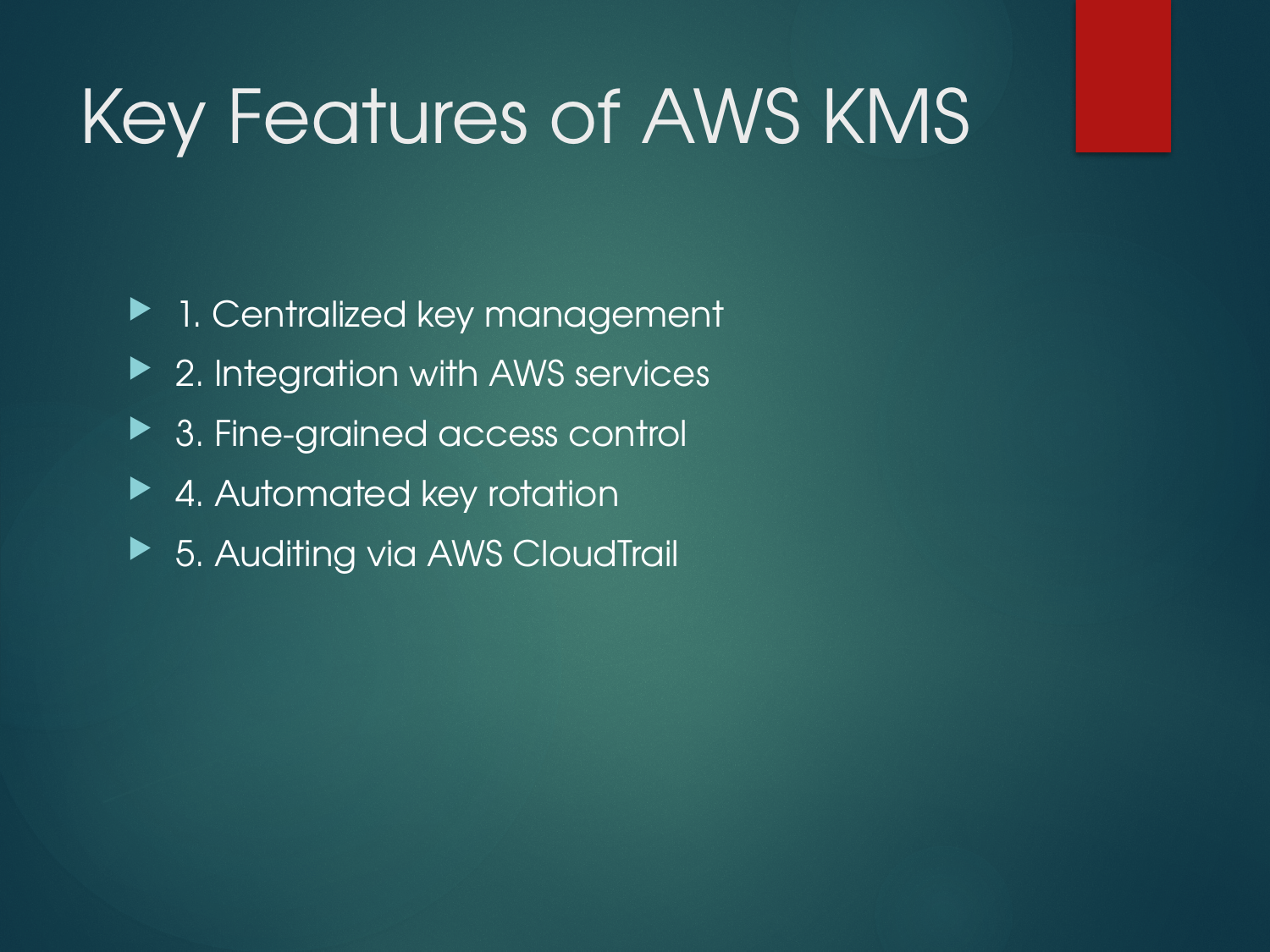

# Key Features of AWS KMS
1. Centralized key management
2. Integration with AWS services
3. Fine-grained access control
4. Automated key rotation
5. Auditing via AWS CloudTrail